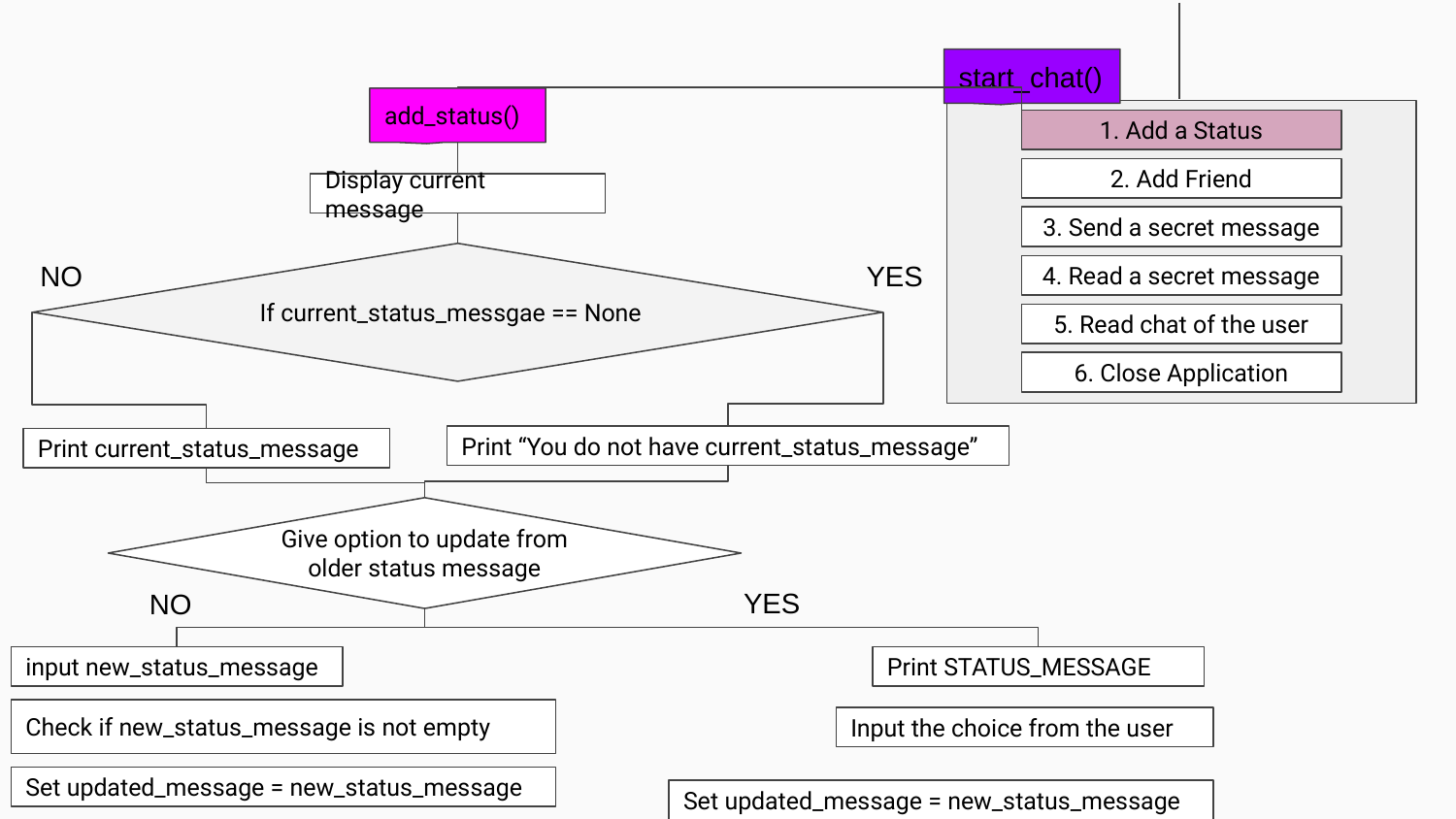

start_chat()

add_status()

1. Add a Status
2. Add Friend
Display current message
3. Send a secret message
If current_status_messgae == None
NO
YES
4. Read a secret message
5. Read chat of the user
6. Close Application
Print “You do not have current_status_message”
Print current_status_message
Give option to update from older status message
YES
NO
input new_status_message
Print STATUS_MESSAGE
Check if new_status_message is not empty
Input the choice from the user
Set updated_message = new_status_message
Set updated_message = new_status_message